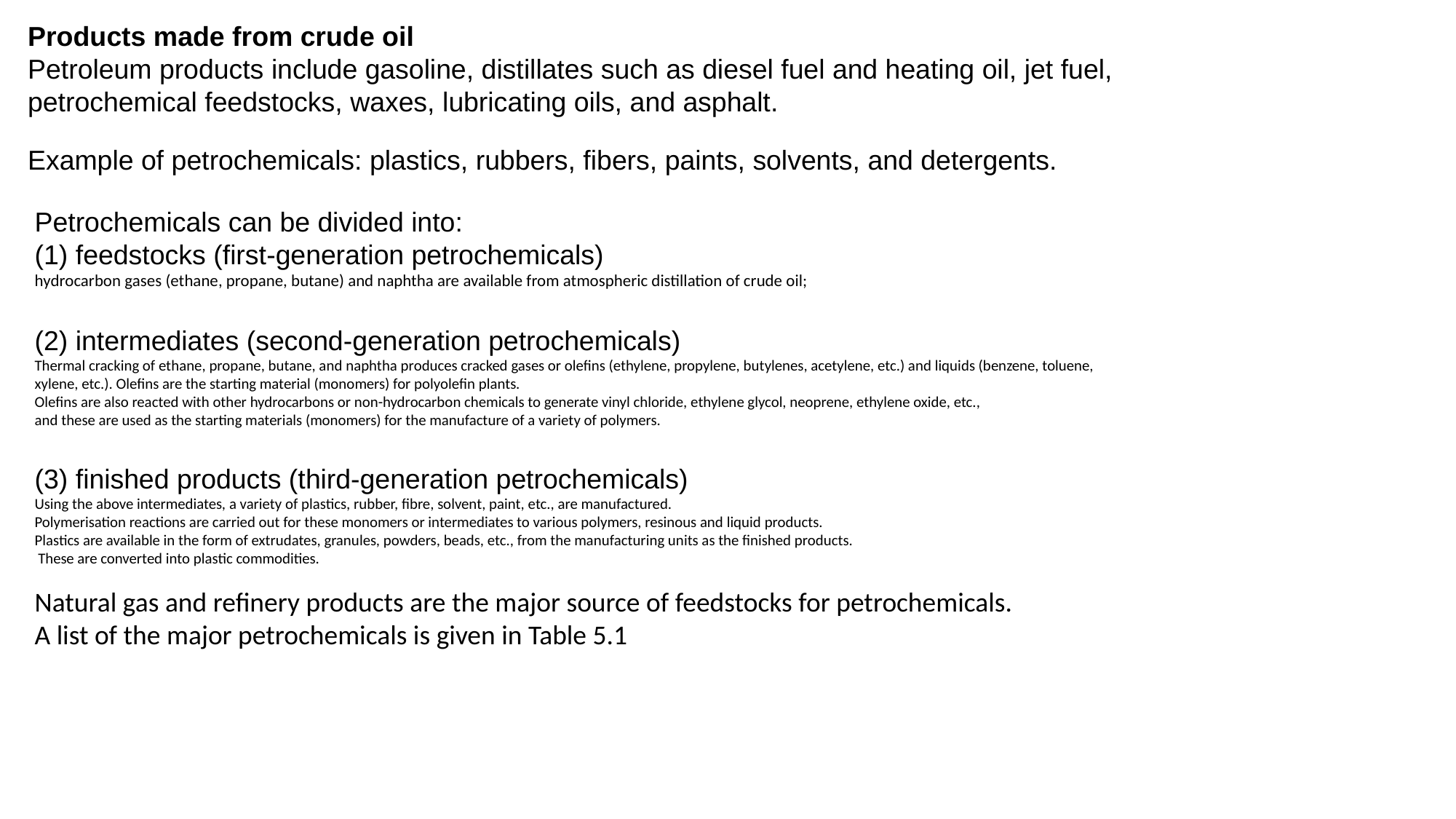

Products made from crude oil
Petroleum products include gasoline, distillates such as diesel fuel and heating oil, jet fuel, petrochemical feedstocks, waxes, lubricating oils, and asphalt.
Example of petrochemicals: plastics, rubbers, fibers, paints, solvents, and detergents.
Petrochemicals can be divided into:
feedstocks (first-generation petrochemicals)
hydrocarbon gases (ethane, propane, butane) and naphtha are available from atmospheric distillation of crude oil;

(2) intermediates (second-generation petrochemicals)
Thermal cracking of ethane, propane, butane, and naphtha produces cracked gases or olefins (ethylene, propylene, butylenes, acetylene, etc.) and liquids (benzene, toluene,
xylene, etc.). Olefins are the starting material (monomers) for polyolefin plants.
Olefins are also reacted with other hydrocarbons or non-hydrocarbon chemicals to generate vinyl chloride, ethylene glycol, neoprene, ethylene oxide, etc.,
and these are used as the starting materials (monomers) for the manufacture of a variety of polymers.

(3) finished products (third-generation petrochemicals)
Using the above intermediates, a variety of plastics, rubber, fibre, solvent, paint, etc., are manufactured.
Polymerisation reactions are carried out for these monomers or intermediates to various polymers, resinous and liquid products.
Plastics are available in the form of extrudates, granules, powders, beads, etc., from the manufacturing units as the finished products.
 These are converted into plastic commodities.

Natural gas and refinery products are the major source of feedstocks for petrochemicals.
A list of the major petrochemicals is given in Table 5.1